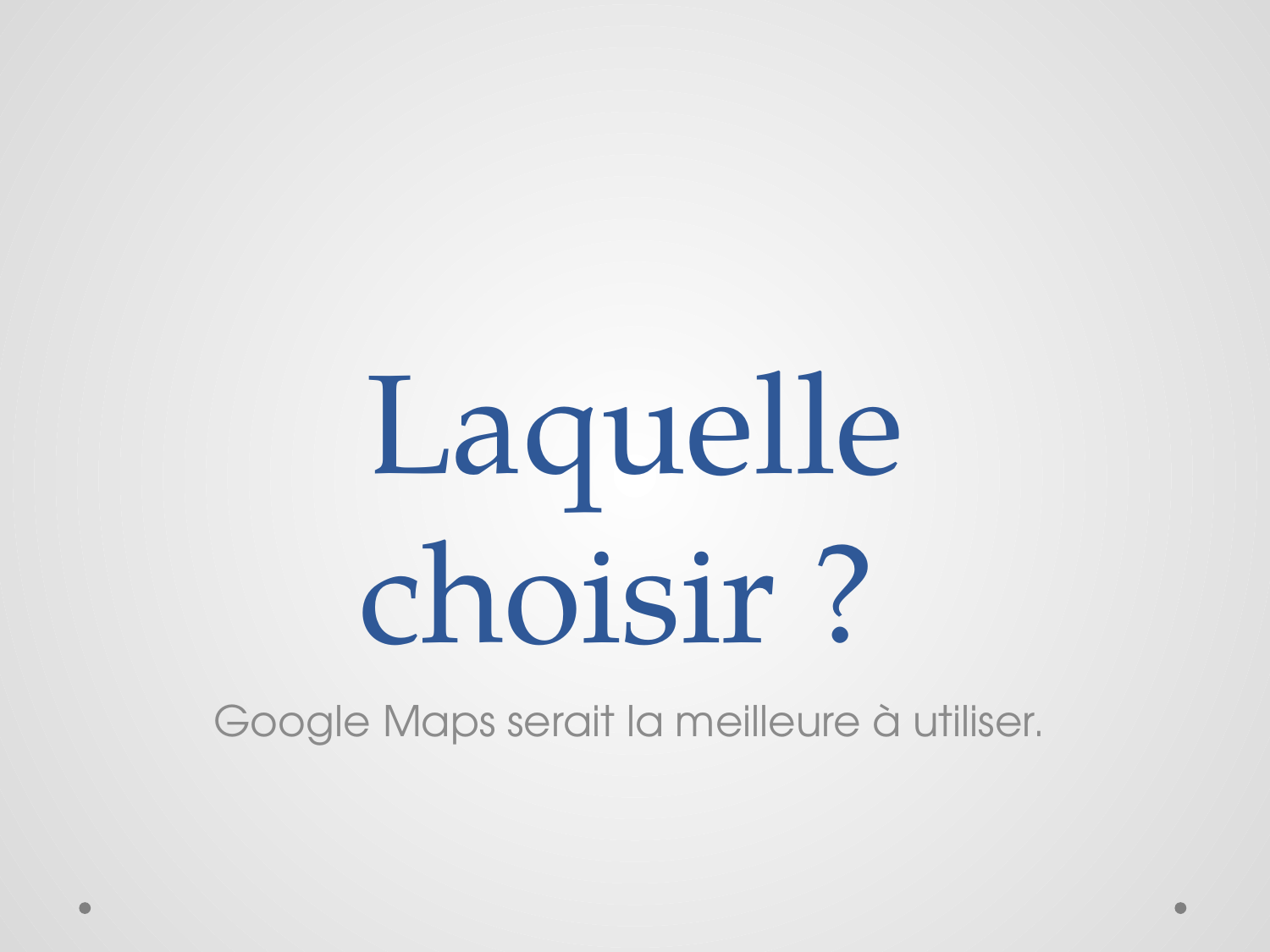

# Laquelle choisir ?
Google Maps serait la meilleure à utiliser.